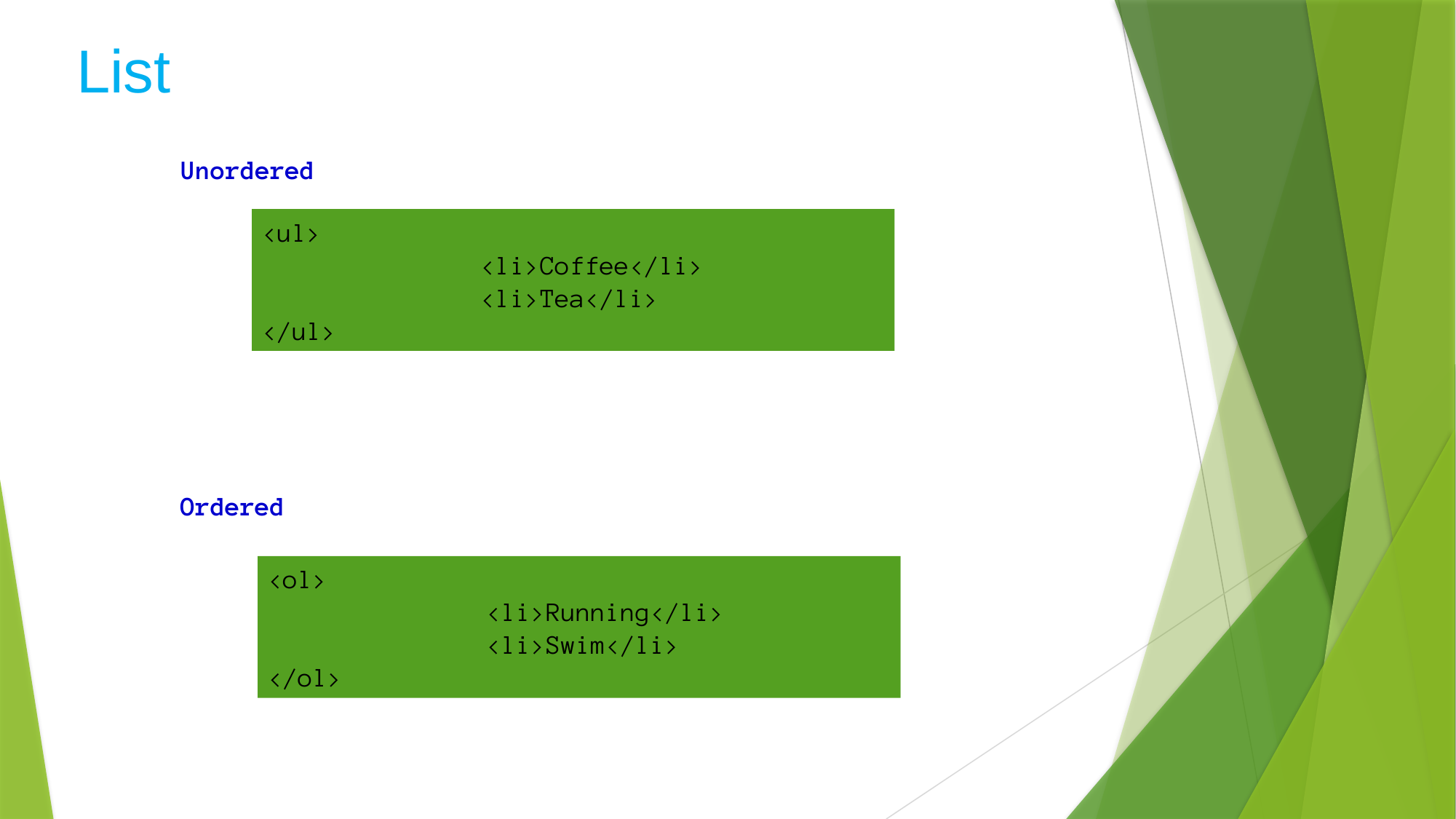

List
Unordered
<ul>
		<li>Coffee</li>
		<li>Tea</li>
</ul>
Ordered
<ol>
		<li>Running</li>
		<li>Swim</li>
</ol>